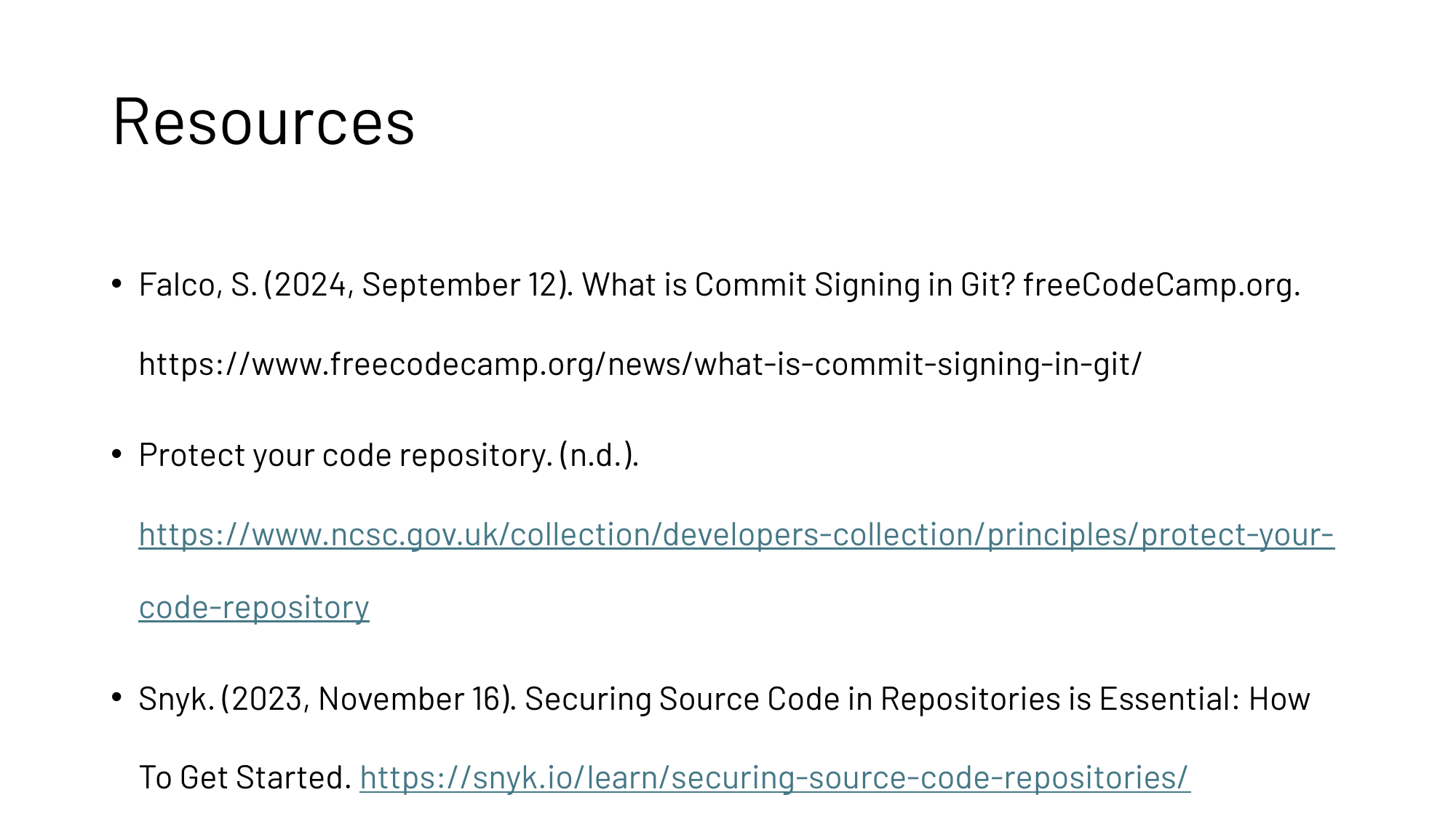

# Resources
Falco, S. (2024, September 12). What is Commit Signing in Git? freeCodeCamp.org. https://www.freecodecamp.org/news/what-is-commit-signing-in-git/
Protect your code repository. (n.d.). https://www.ncsc.gov.uk/collection/developers-collection/principles/protect-your-code-repository
Snyk. (2023, November 16). Securing Source Code in Repositories is Essential: How To Get Started. https://snyk.io/learn/securing-source-code-repositories/